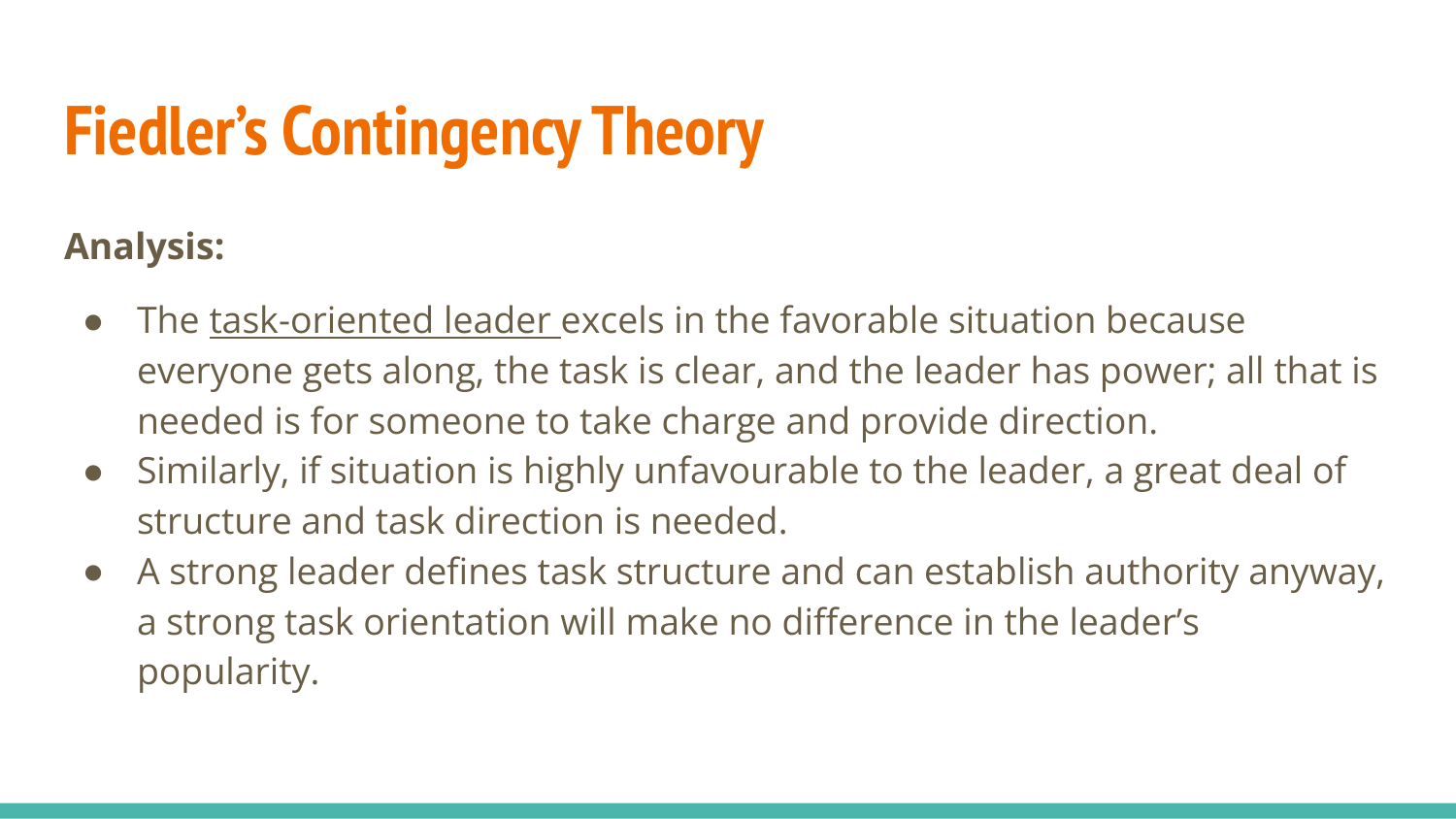

# Fiedler’s Contingency Theory
Analysis:
The task-oriented leader excels in the favorable situation because everyone gets along, the task is clear, and the leader has power; all that is needed is for someone to take charge and provide direction.
Similarly, if situation is highly unfavourable to the leader, a great deal of structure and task direction is needed.
A strong leader defines task structure and can establish authority anyway, a strong task orientation will make no difference in the leader’s popularity.